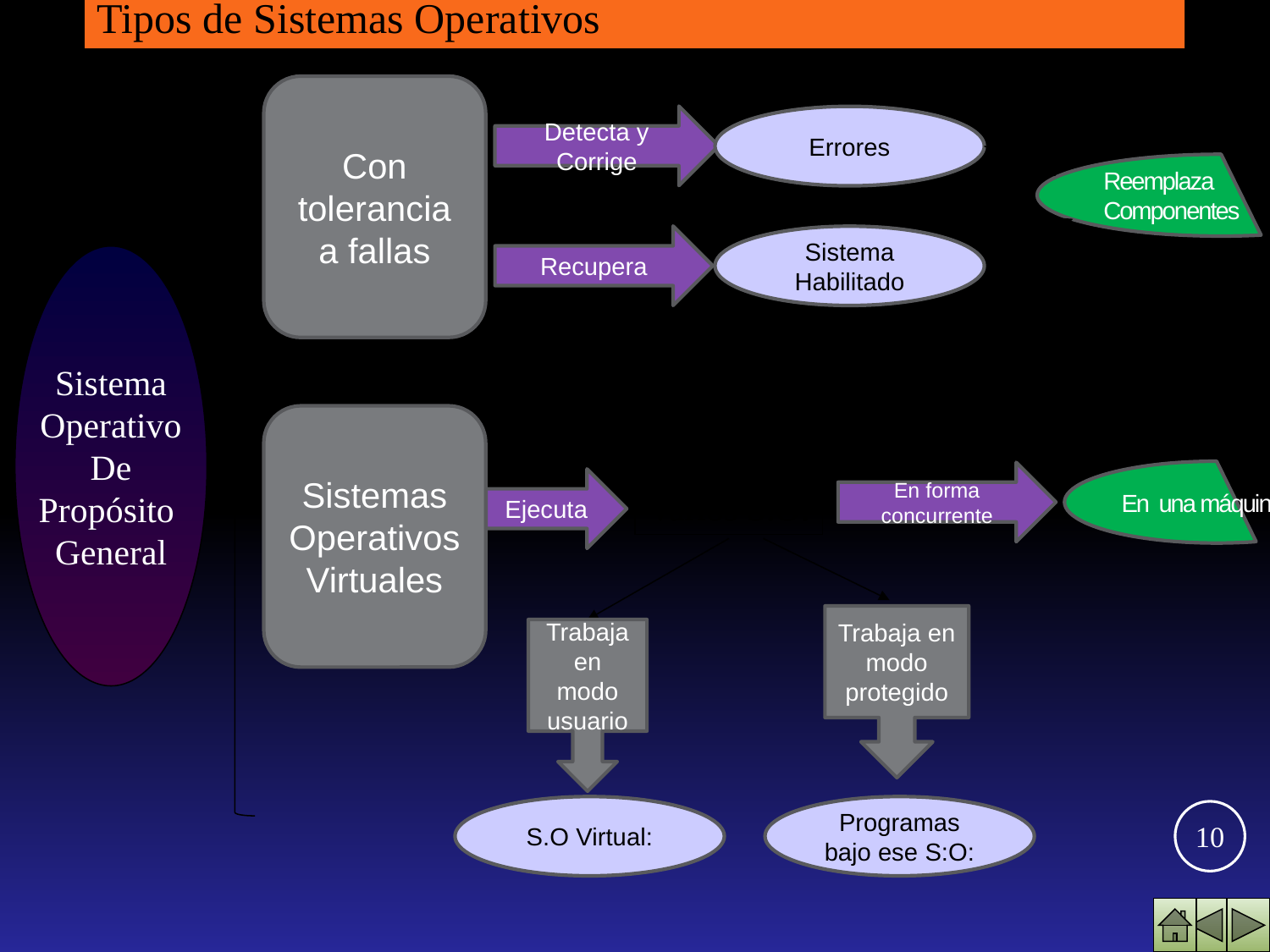

Tipos de Sistemas Operativos
Con tolerancia a fallas

Sistema
Operativo
De
Propósito
General
Detecta y Corrige
Errores

Reemplaza
Componentes

Recupera
Sistema Habilitado
Sistemas Operativos Virtuales
En  una máquina
En forma concurrente
Ejecuta
Varios S.O.

Trabaja en modo protegido
Trabaja en modo usuario
S.O Virtual:
Programas bajo ese S:O:
10